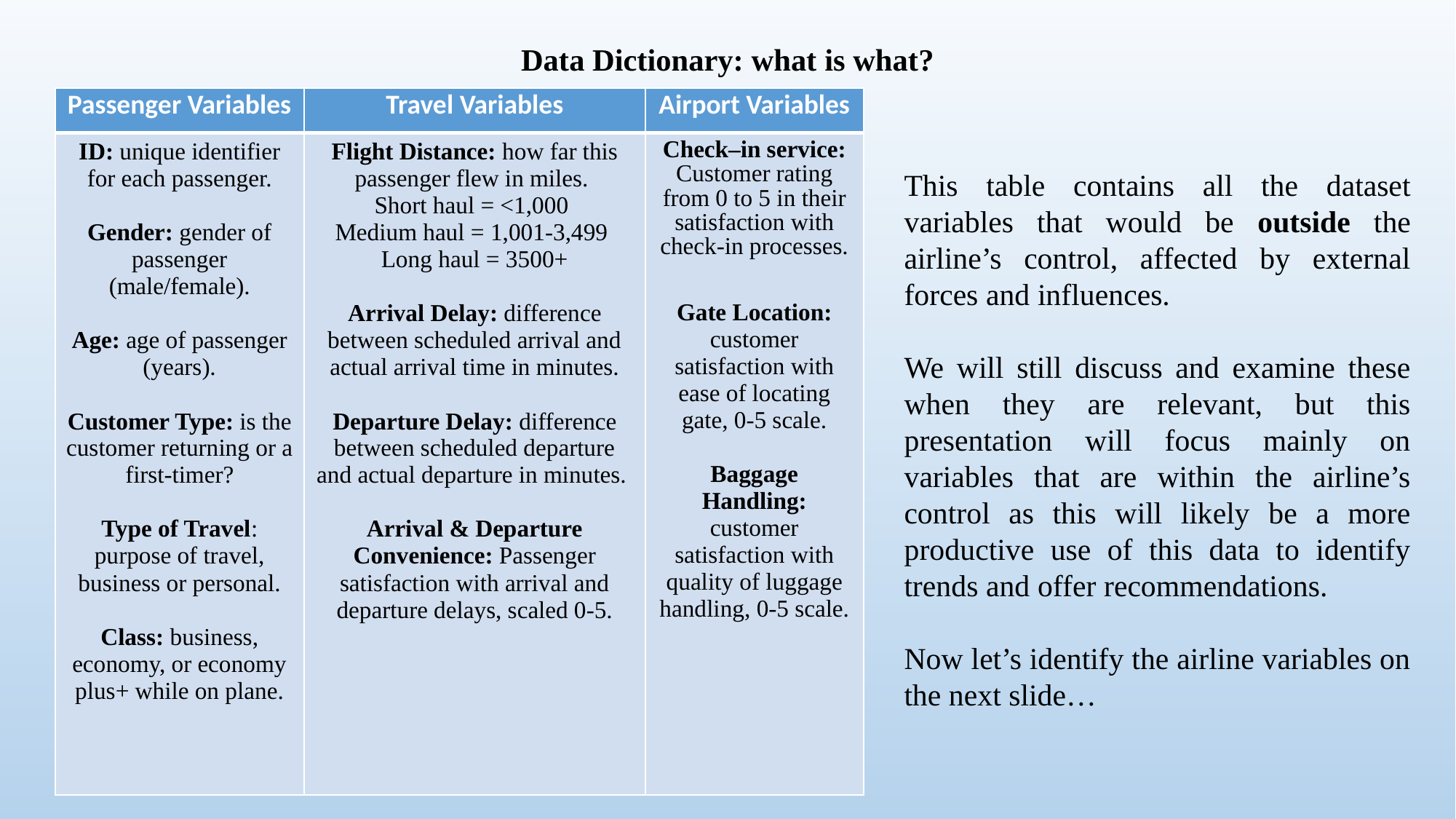

# Data Dictionary: what is what?
| Passenger Variables | Travel Variables | Airport Variables |
| --- | --- | --- |
| ID: unique identifier for each passenger. Gender: gender of passenger (male/female). Age: age of passenger (years). Customer Type: is the customer returning or a first-timer? Type of Travel: purpose of travel, business or personal. Class: business, economy, or economy plus+ while on plane. | Flight Distance: how far this passenger flew in miles. Short haul = <1,000 Medium haul = 1,001-3,499 Long haul = 3500+ Arrival Delay: difference between scheduled arrival and actual arrival time in minutes. Departure Delay: difference between scheduled departure and actual departure in minutes. Arrival & Departure Convenience: Passenger satisfaction with arrival and departure delays, scaled 0-5. | Check–in service: Customer rating from 0 to 5 in their satisfaction with check-in processes. Gate Location: customer satisfaction with ease of locating gate, 0-5 scale. Baggage Handling: customer satisfaction with quality of luggage handling, 0-5 scale. |
This table contains all the dataset variables that would be outside the airline’s control, affected by external forces and influences.

We will still discuss and examine these when they are relevant, but this presentation will focus mainly on variables that are within the airline’s control as this will likely be a more productive use of this data to identify trends and offer recommendations.

Now let’s identify the airline variables on the next slide…